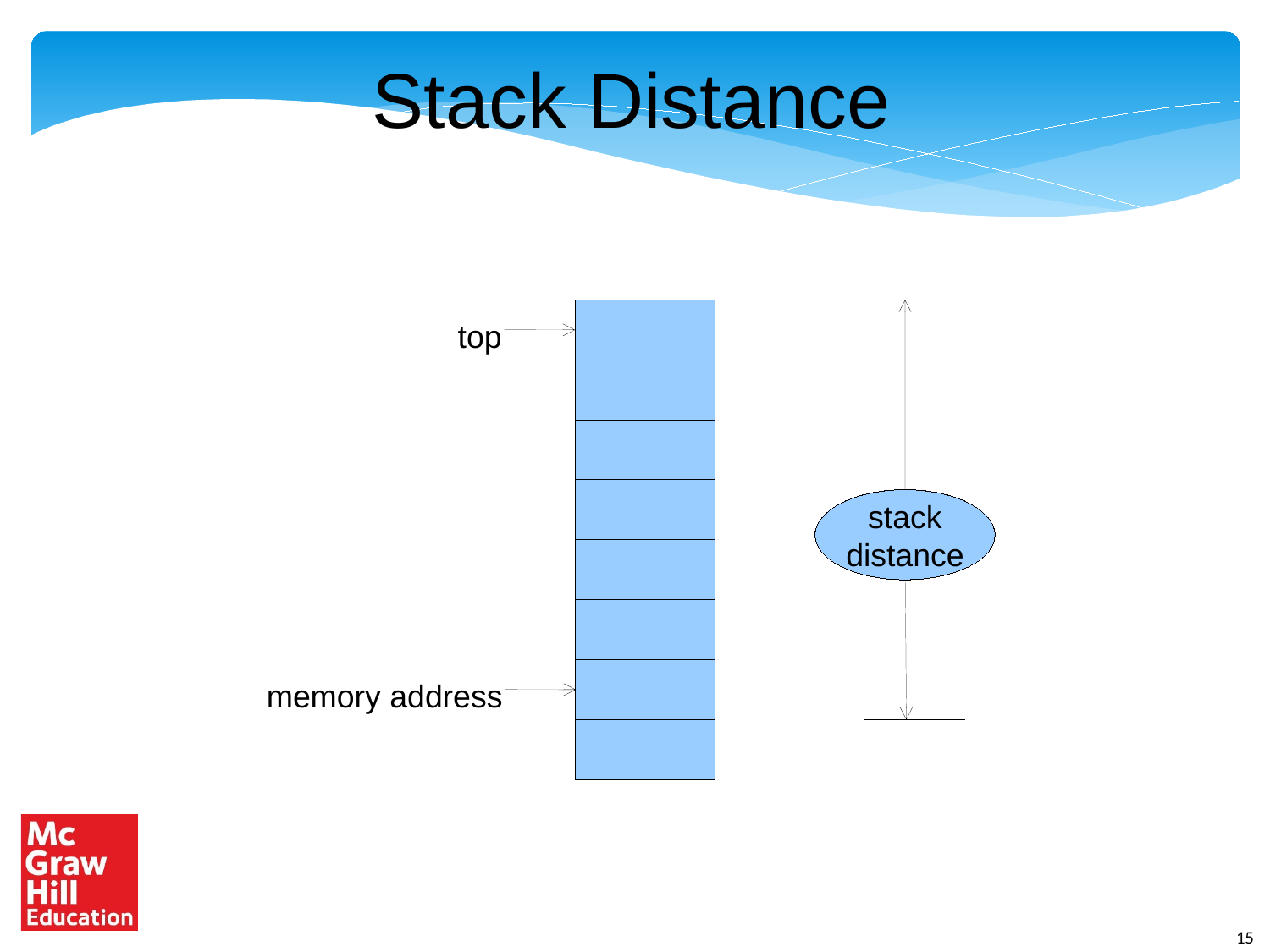

Stack Distance

top

stack
distance

memory address